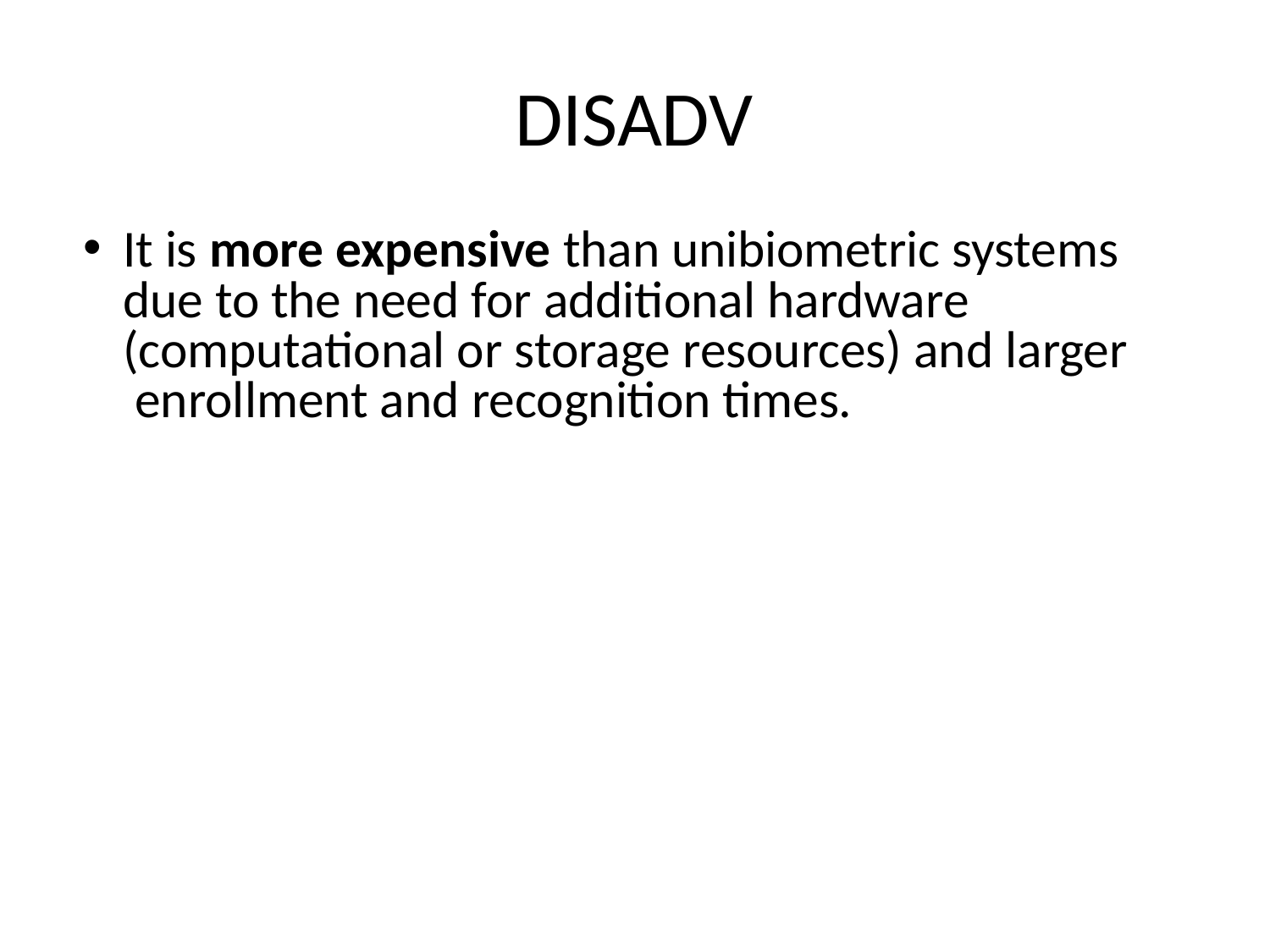

# DISADV
It is more expensive than unibiometric systems  due to the need for additional hardware  (computational or storage resources) and larger  enrollment and recognition times.